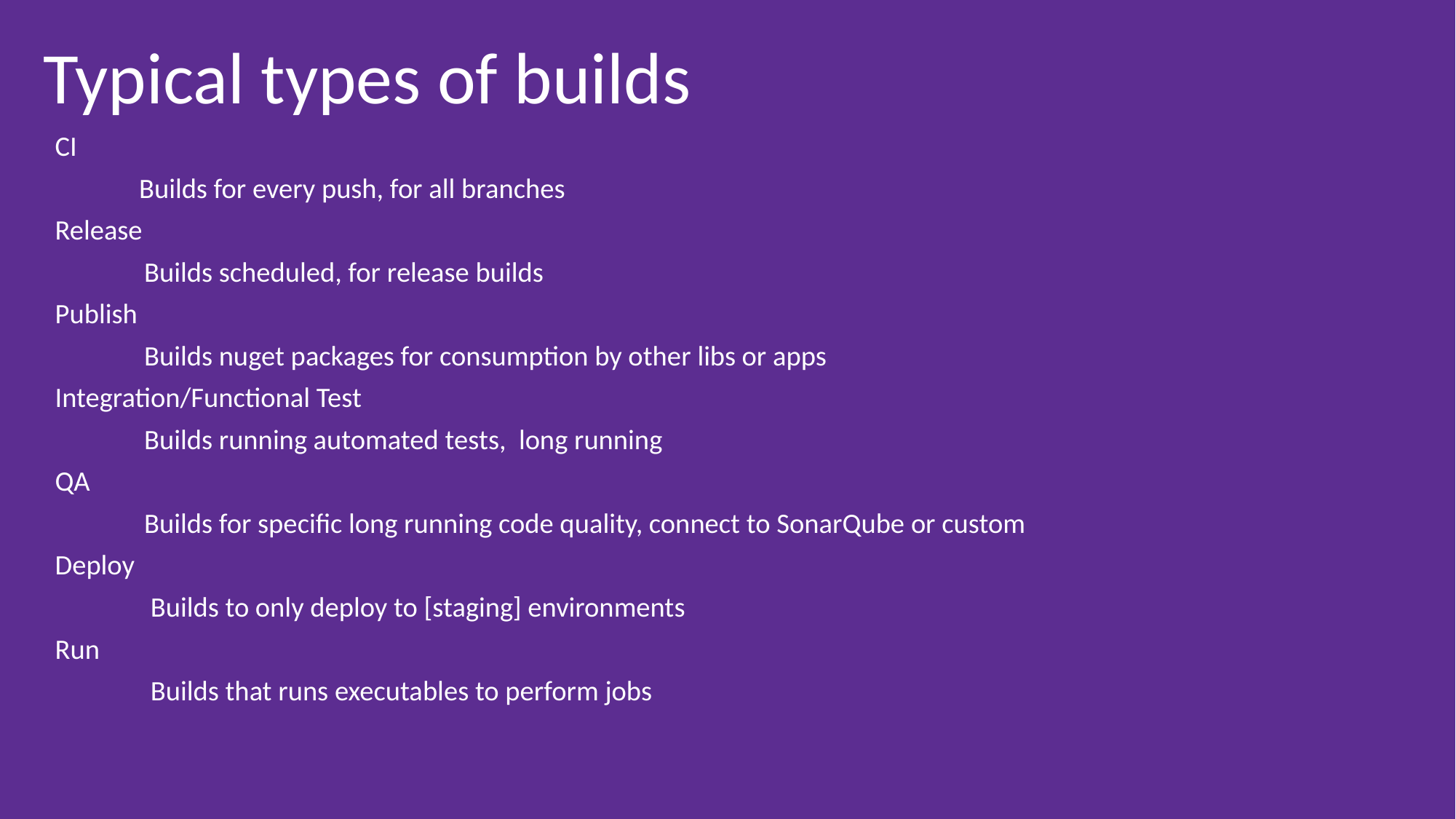

# Typical types of builds
CI
	Builds for every push, for all branches
Release
              Builds scheduled, for release builds
Publish
              Builds nuget packages for consumption by other libs or apps
Integration/Functional Test
              Builds running automated tests,  long running
QA
              Builds for specific long running code quality, connect to SonarQube or custom
Deploy
               Builds to only deploy to [staging] environments
Run
               Builds that runs executables to perform jobs